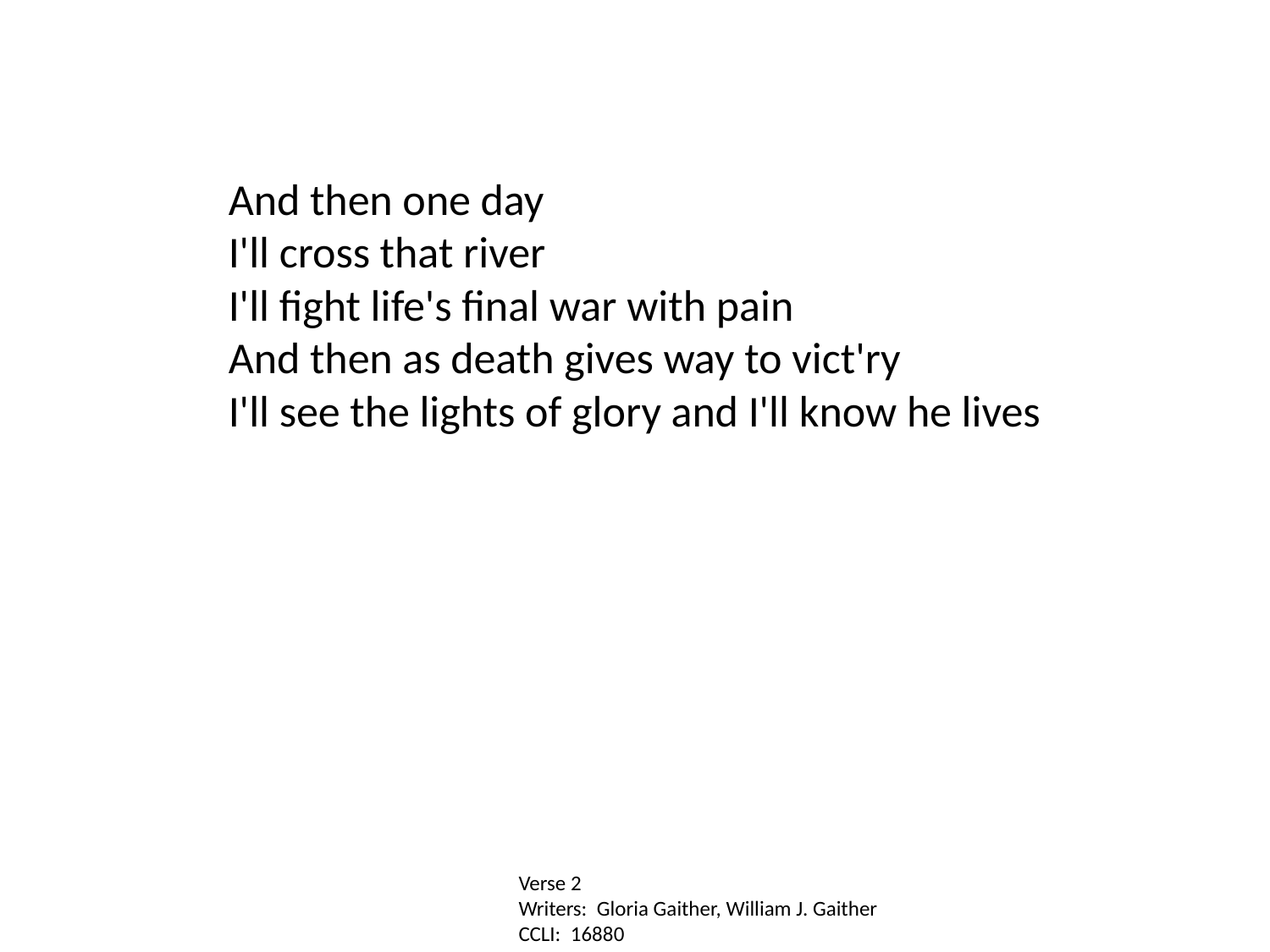

And then one day
I'll cross that river
I'll fight life's final war with pain
And then as death gives way to vict'ry
I'll see the lights of glory and I'll know he lives

Verse 2
Writers:  Gloria Gaither, William J. Gaither
CCLI:  16880